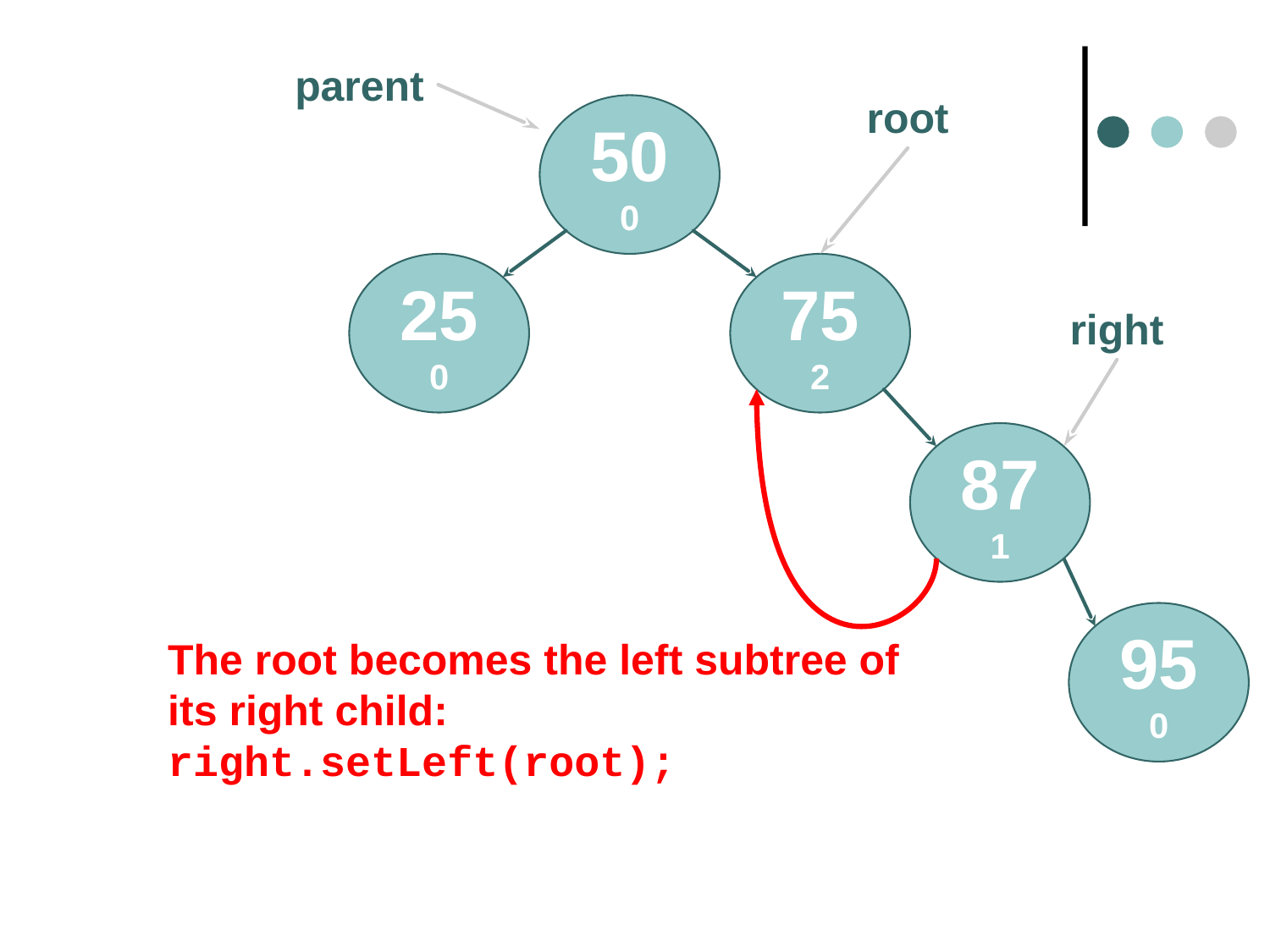

parent

root
50
0

25
0
75
2
right

87
1

95
0
The root becomes the left subtree of its right child: right.setLeft(root);